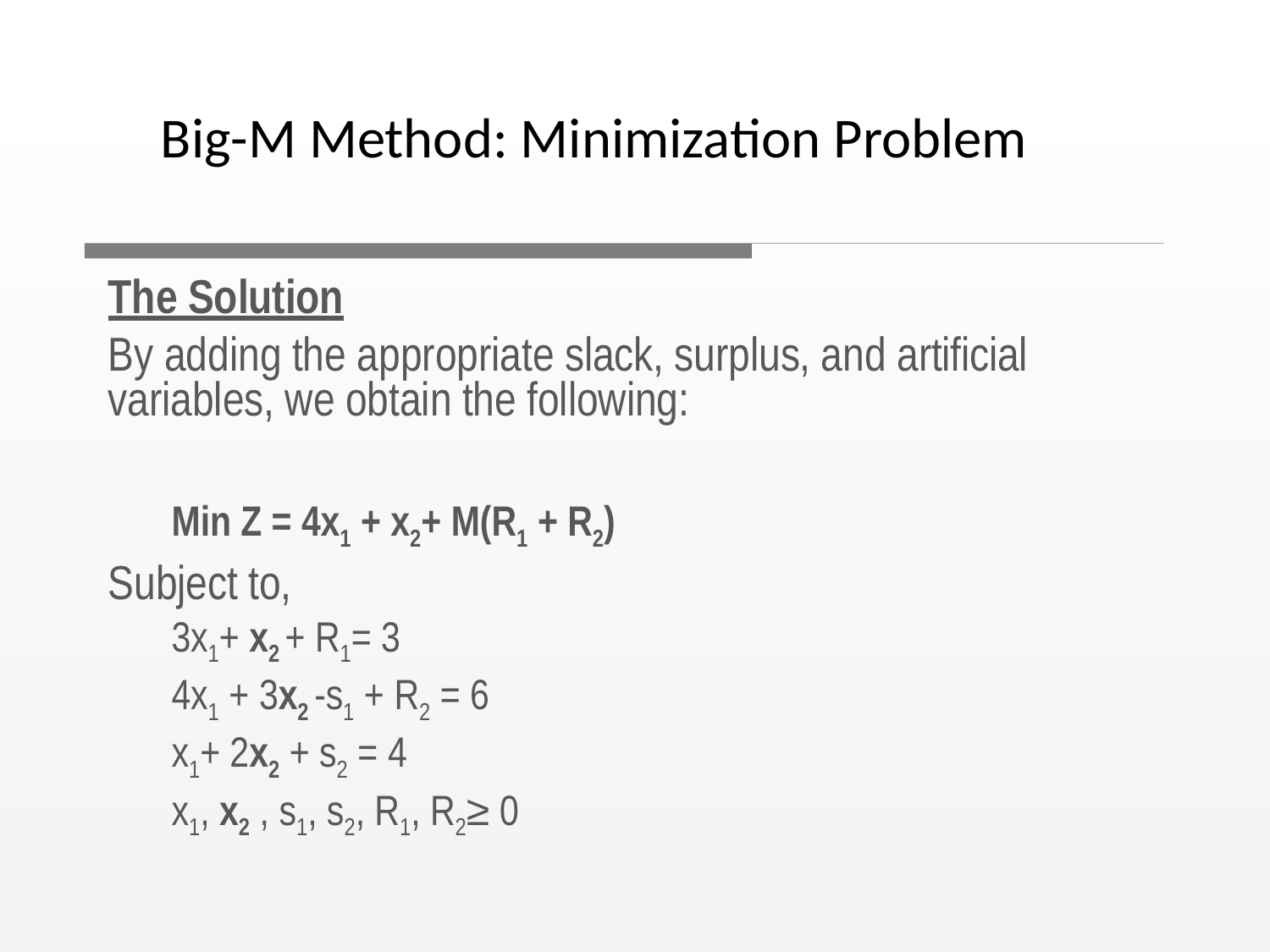

Big-M Method: Minimization Problem

The Solution
By adding the appropriate slack, surplus, and artificial  variables, we obtain the following:

Min Z = 4x1 + x2+ M(R1 + R2)
Subject to,
3x1+ x2 + R1= 3
4x1 + 3x2 -s1 + R2 = 6  x1+ 2x2 + s2 = 4
x1, x2 , s1, s2, R1, R2≥ 0